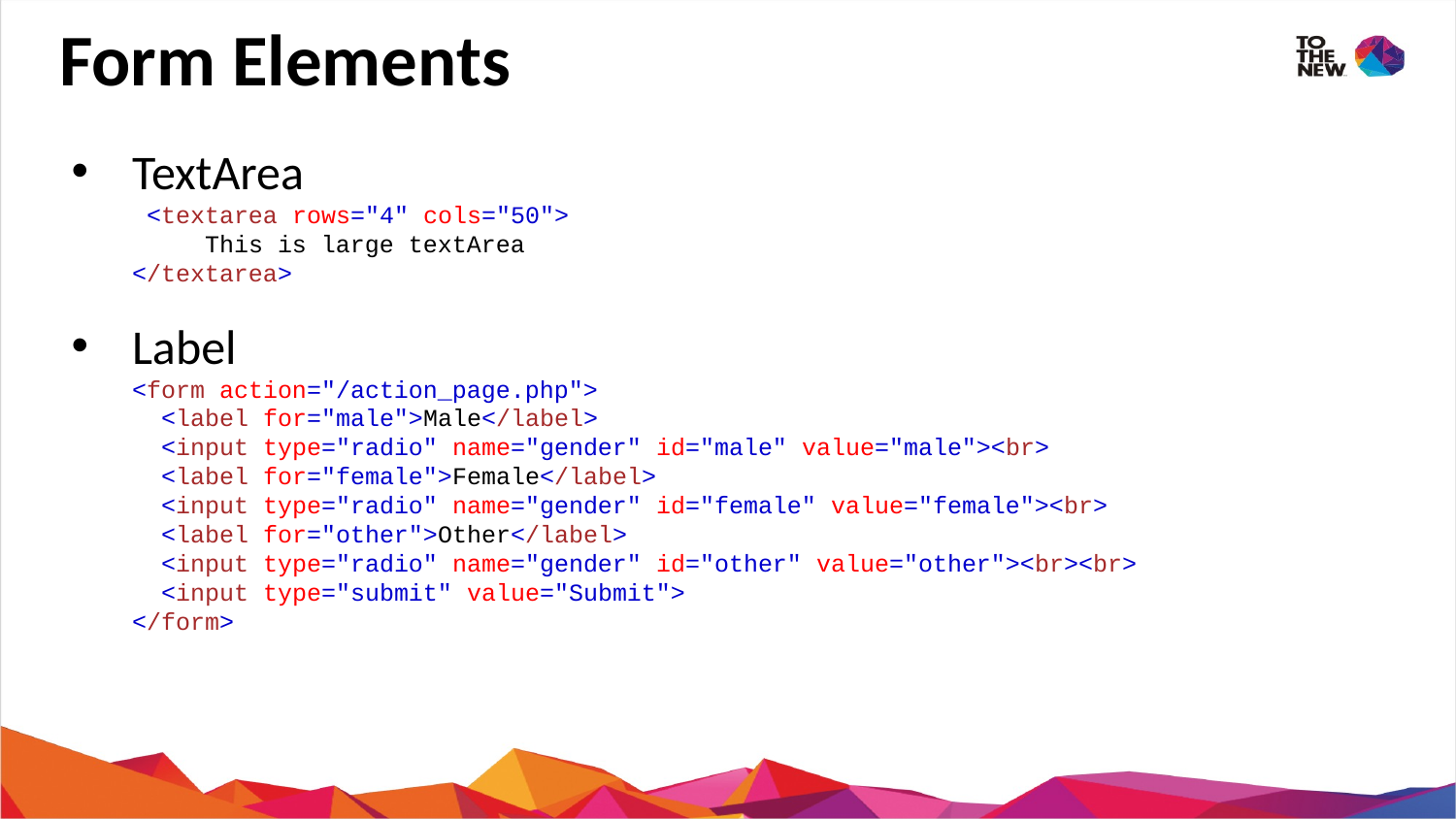

# Form Elements
TextArea
 <textarea rows="4" cols="50">
This is large textArea
</textarea>

Label
<form action="/action_page.php">
  <label for="male">Male</label>
  <input type="radio" name="gender" id="male" value="male"><br>
  <label for="female">Female</label>
  <input type="radio" name="gender" id="female" value="female"><br>
  <label for="other">Other</label>
  <input type="radio" name="gender" id="other" value="other"><br><br>
  <input type="submit" value="Submit">
</form>